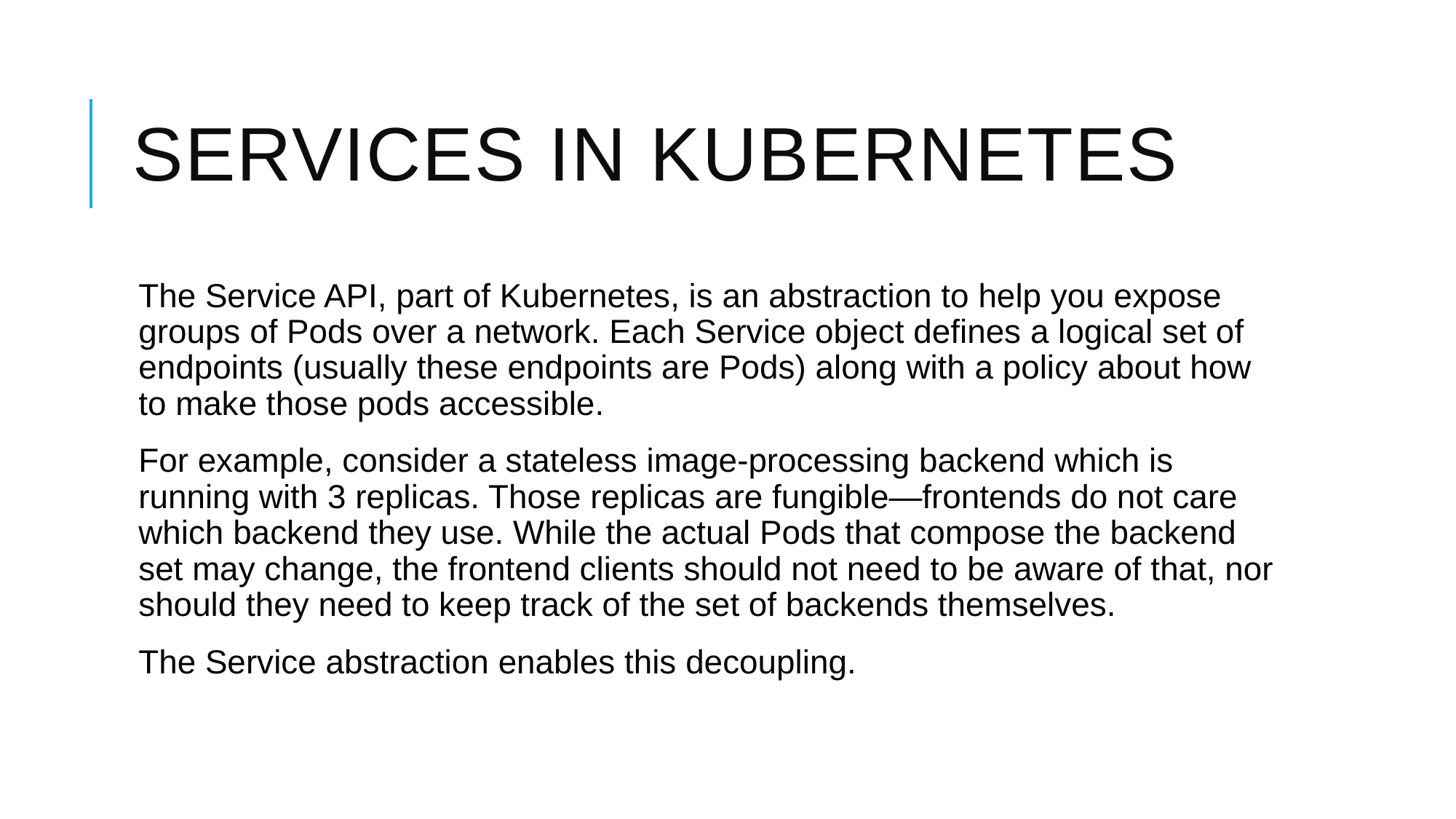

# Services in Kubernetes
The Service API, part of Kubernetes, is an abstraction to help you expose groups of Pods over a network. Each Service object defines a logical set of endpoints (usually these endpoints are Pods) along with a policy about how to make those pods accessible.
For example, consider a stateless image-processing backend which is running with 3 replicas. Those replicas are fungible—frontends do not care which backend they use. While the actual Pods that compose the backend set may change, the frontend clients should not need to be aware of that, nor should they need to keep track of the set of backends themselves.
The Service abstraction enables this decoupling.